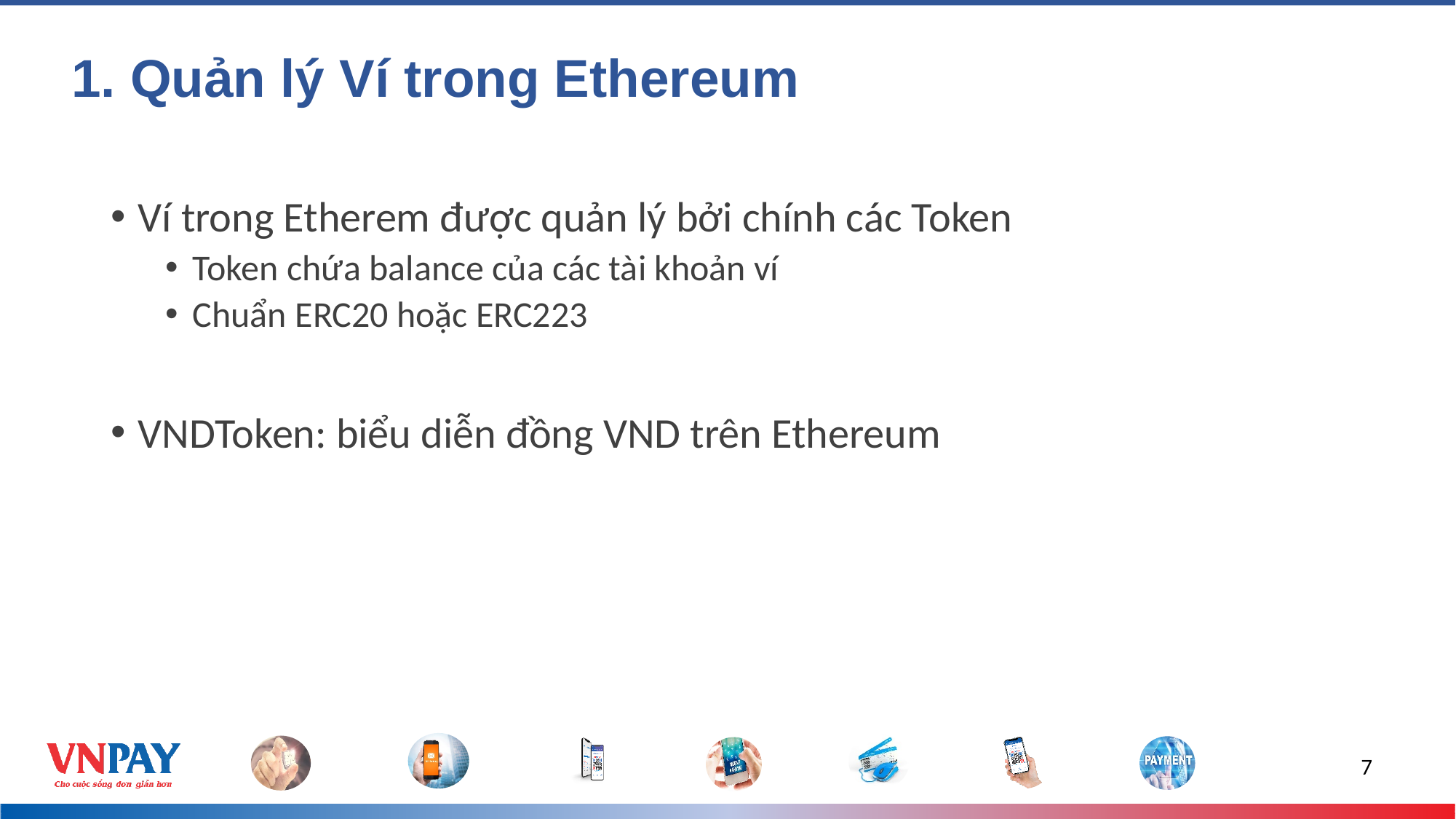

# 1. Quản lý Ví trong Ethereum
Ví trong Etherem được quản lý bởi chính các Token
Token chứa balance của các tài khoản ví
Chuẩn ERC20 hoặc ERC223

VNDToken: biểu diễn đồng VND trên Ethereum
7